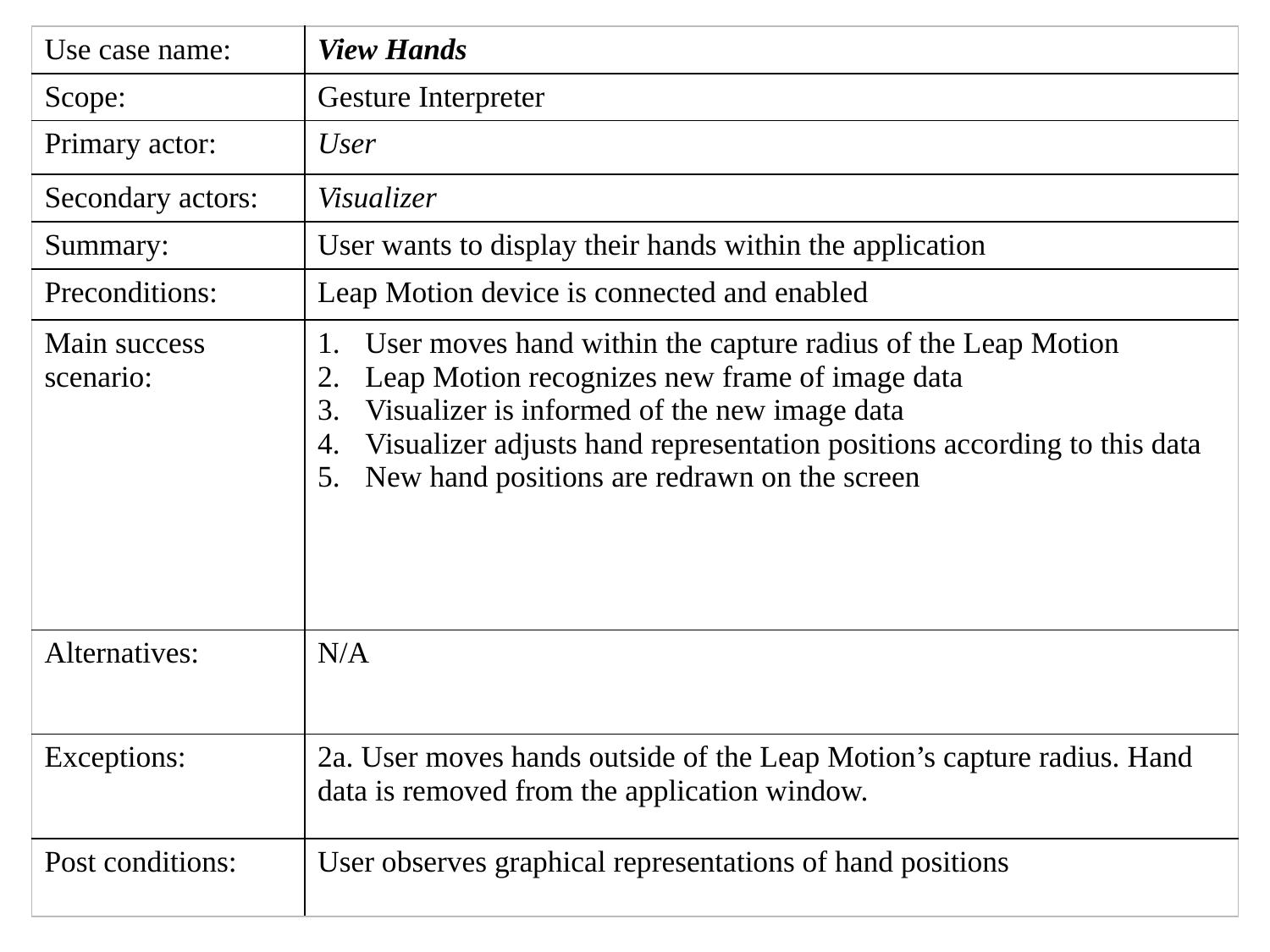

| Use case name: | View Hands |
| --- | --- |
| Scope: | Gesture Interpreter |
| Primary actor: | User |
| Secondary actors: | Visualizer |
| Summary: | User wants to display their hands within the application |
| Preconditions: | Leap Motion device is connected and enabled |
| Main success scenario: | User moves hand within the capture radius of the Leap Motion Leap Motion recognizes new frame of image data Visualizer is informed of the new image data Visualizer adjusts hand representation positions according to this data New hand positions are redrawn on the screen |
| Alternatives: | N/A |
| Exceptions: | 2a. User moves hands outside of the Leap Motion’s capture radius. Hand data is removed from the application window. |
| Post conditions: | User observes graphical representations of hand positions |